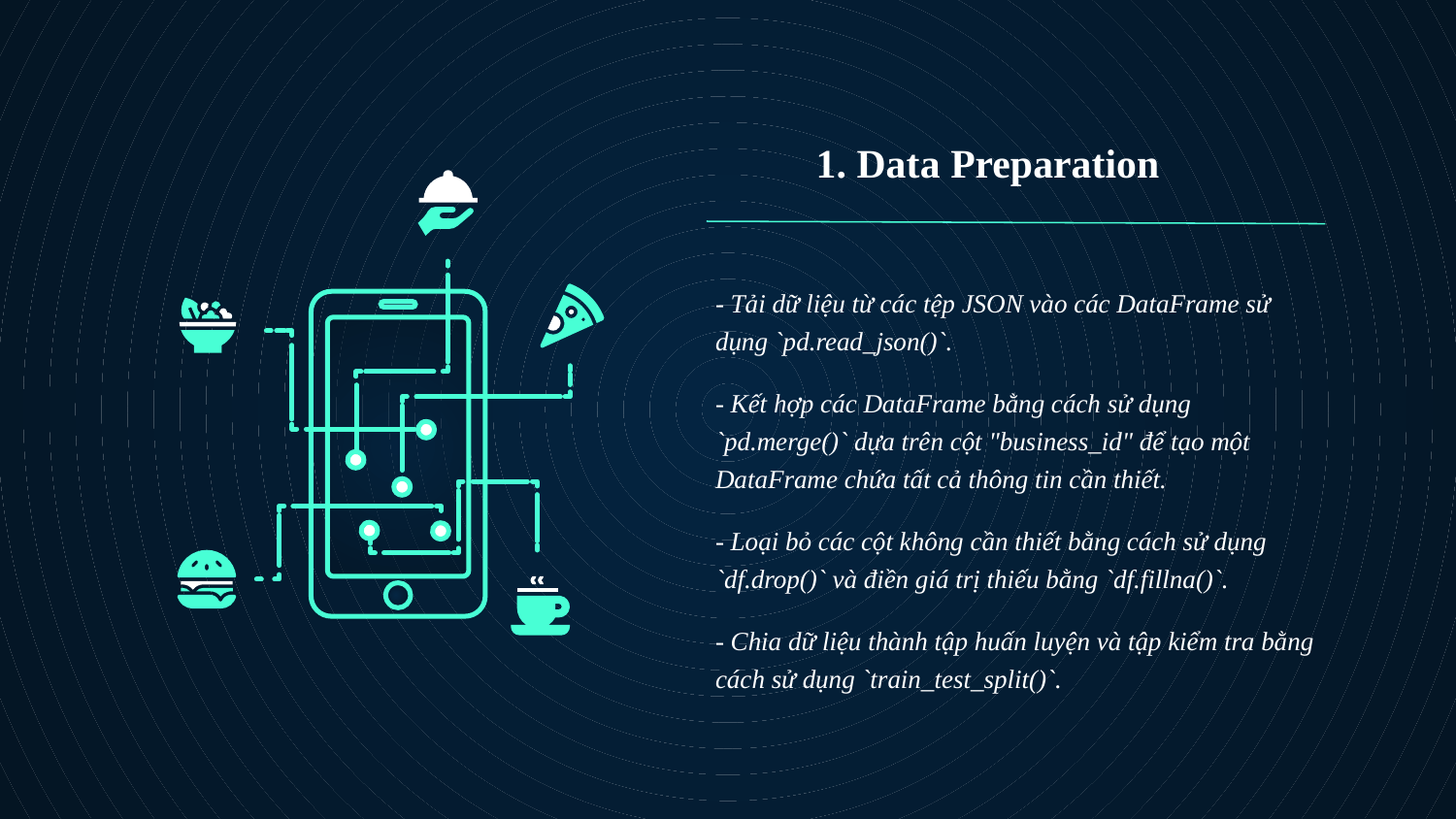

# 1. Data Preparation

	- Tải dữ liệu từ các tệp JSON vào các DataFrame sử dụng `pd.read_json()`.
	- Kết hợp các DataFrame bằng cách sử dụng `pd.merge()` dựa trên cột "business_id" để tạo một DataFrame chứa tất cả thông tin cần thiết.
	- Loại bỏ các cột không cần thiết bằng cách sử dụng `df.drop()` và điền giá trị thiếu bằng `df.fillna()`.
	- Chia dữ liệu thành tập huấn luyện và tập kiểm tra bằng cách sử dụng `train_test_split()`.